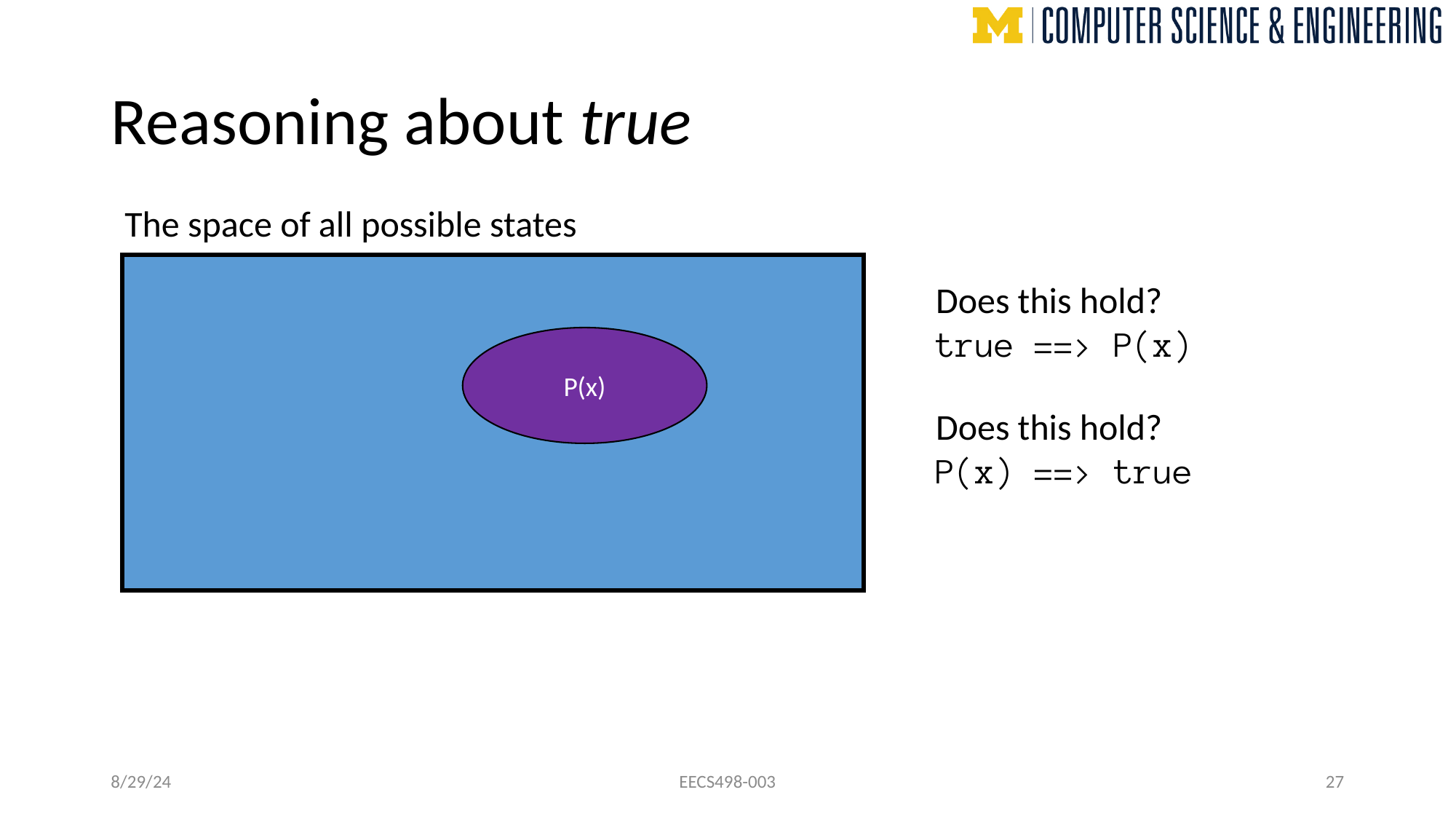

# Reasoning about true
The space of all possible states

Does this hold?
true ==> P(x)
P(x)
Does this hold?
P(x) ==> true
8/29/24
EECS498-003
27